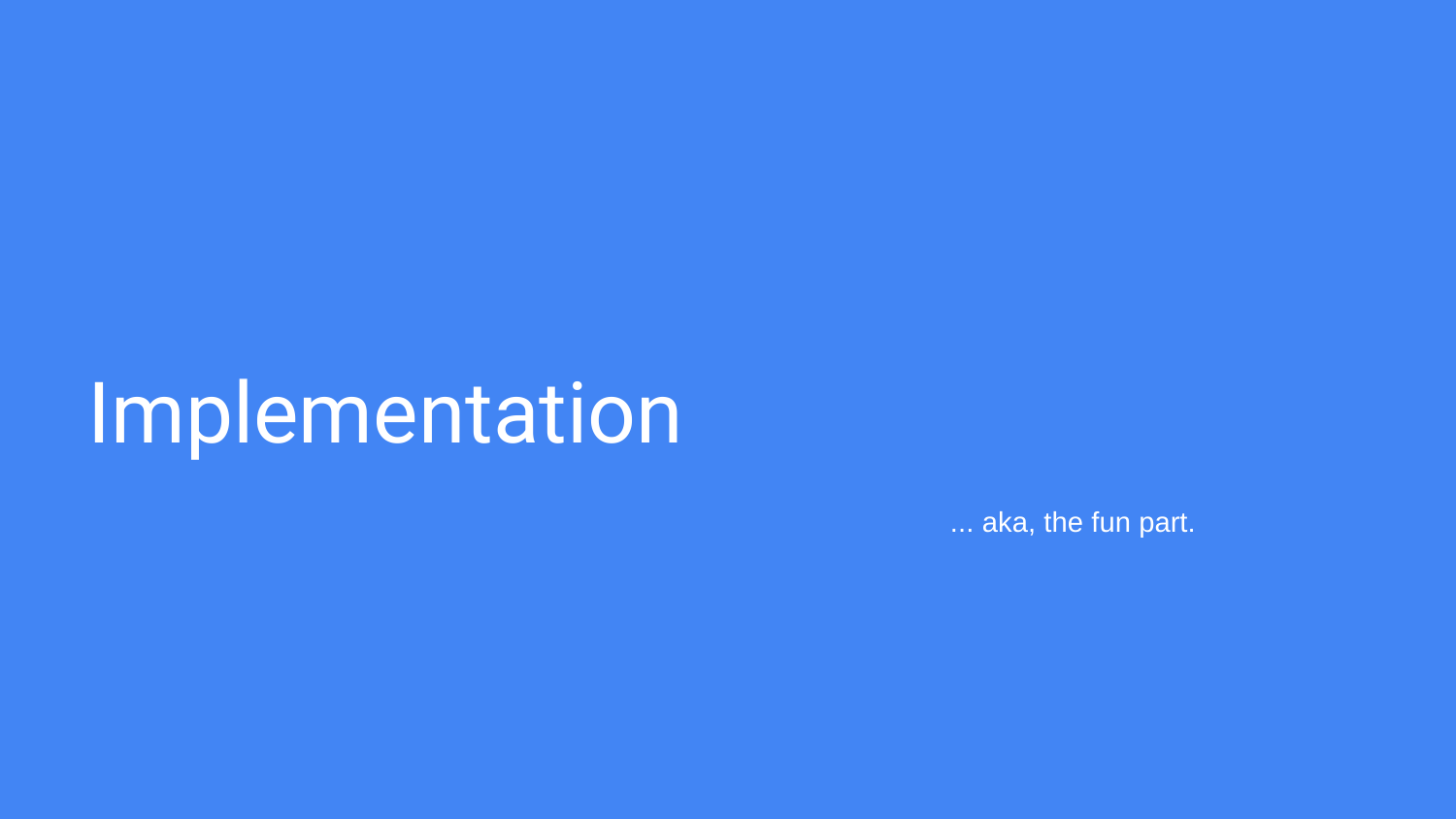

# Implementation
... aka, the fun part.